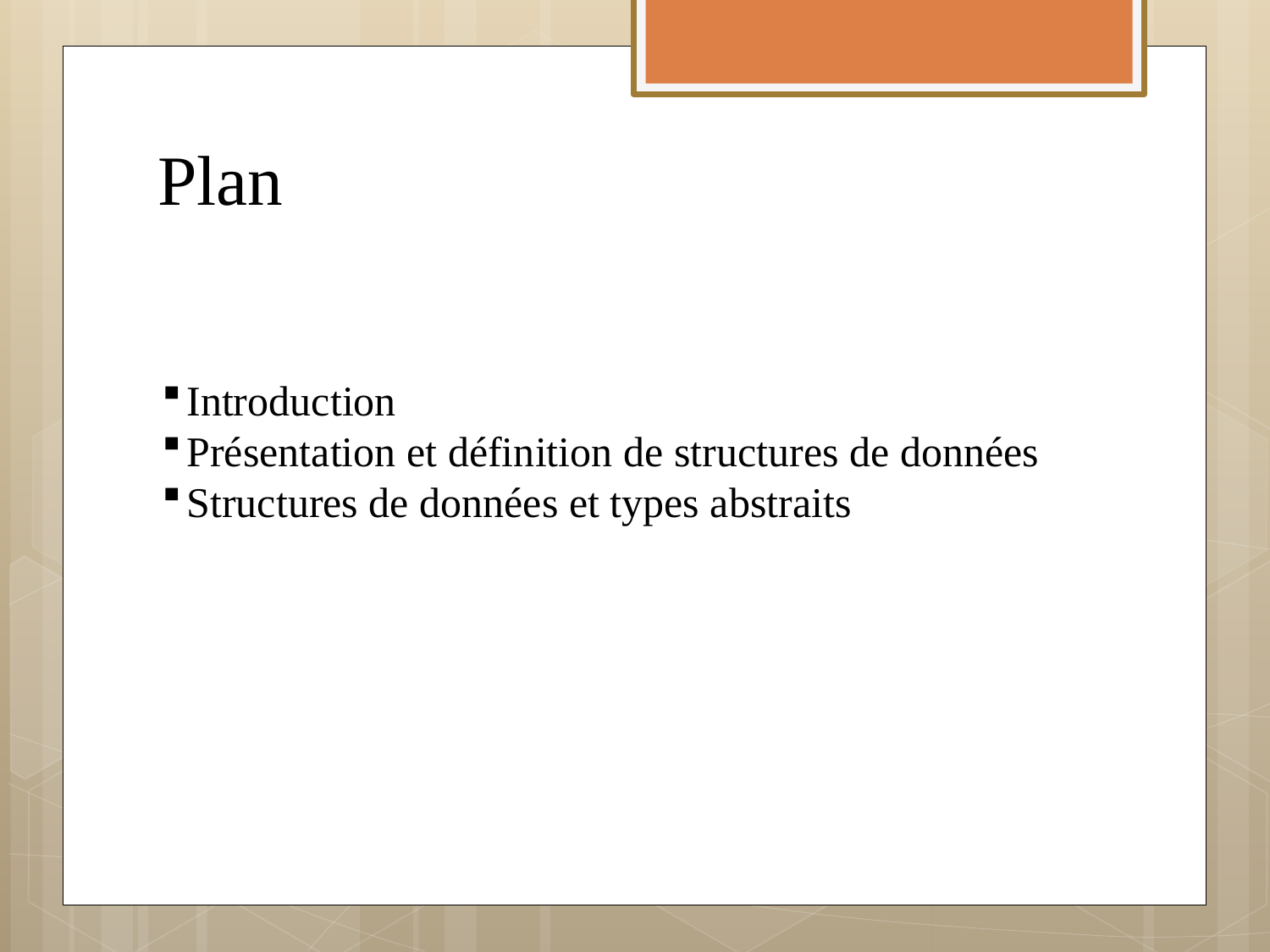

# Plan
Introduction
Présentation et définition de structures de données
Structures de données et types abstraits